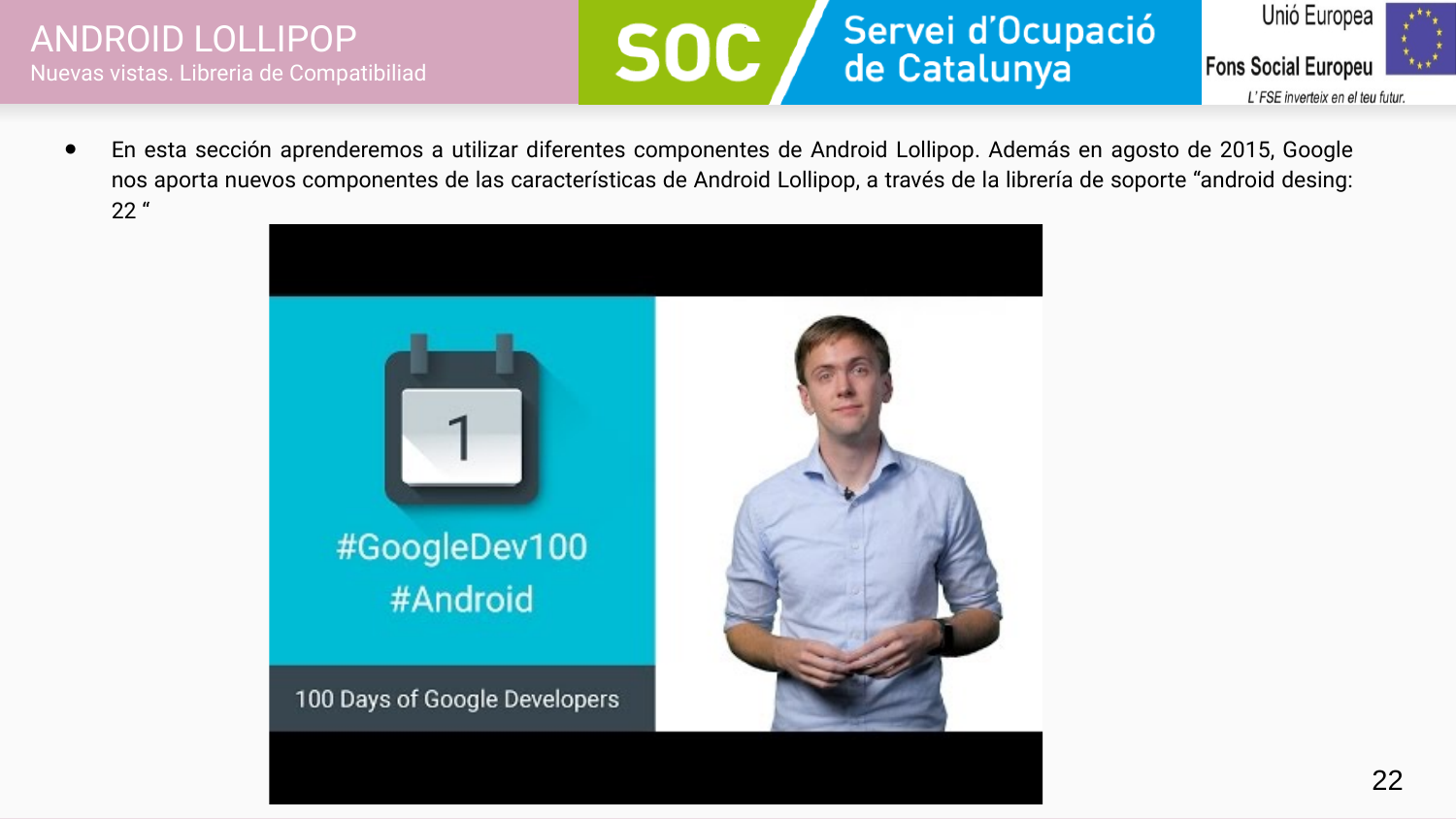

# ANDROID LOLLIPOP
Nuevas vistas. Libreria de Compatibiliad
En esta sección aprenderemos a utilizar diferentes componentes de Android Lollipop. Además en agosto de 2015, Google nos aporta nuevos componentes de las características de Android Lollipop, a través de la librería de soporte “android desing: 22 “

22